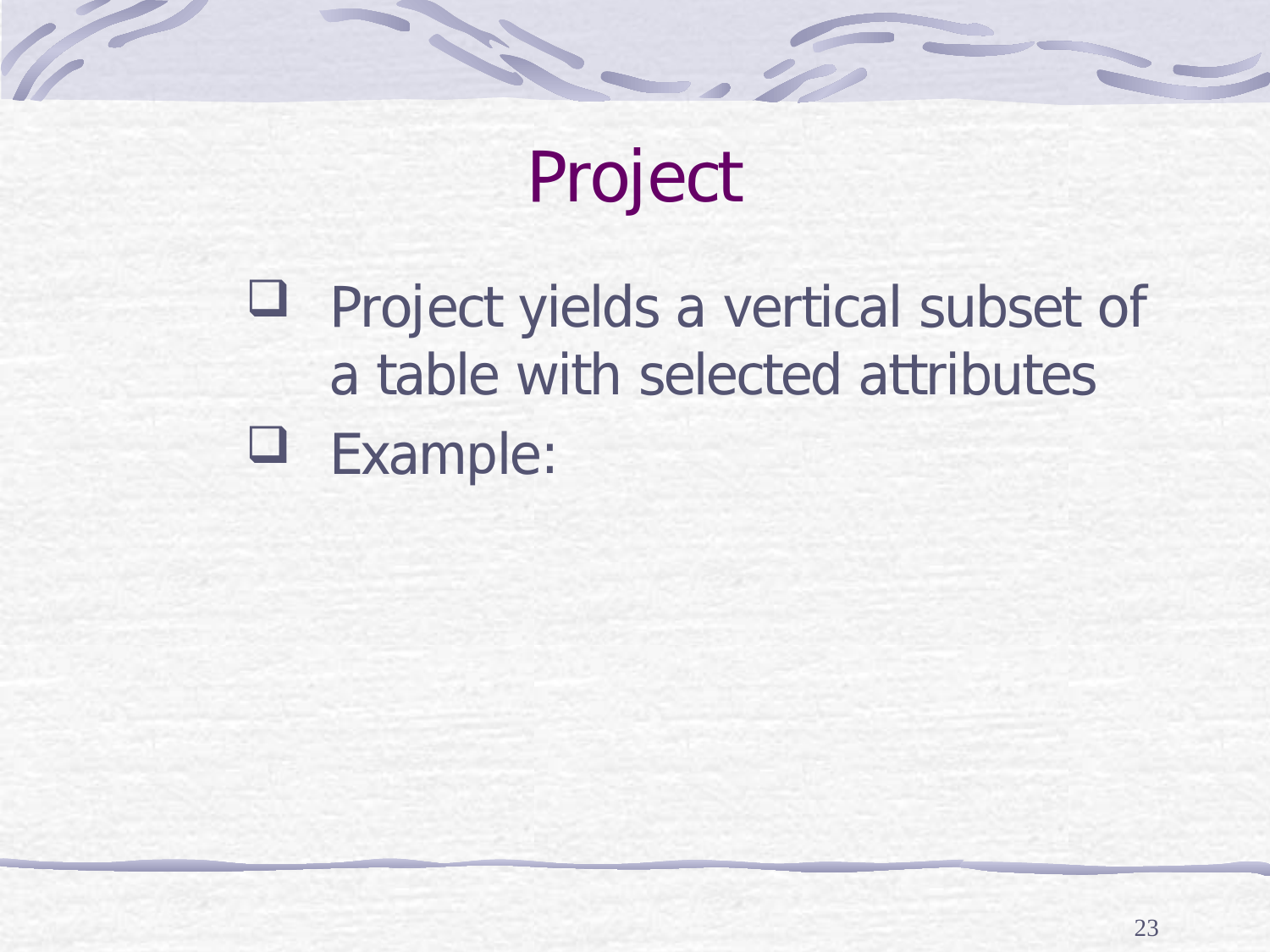

# Project
Project yields a vertical subset of a table with selected attributes
Example:
23